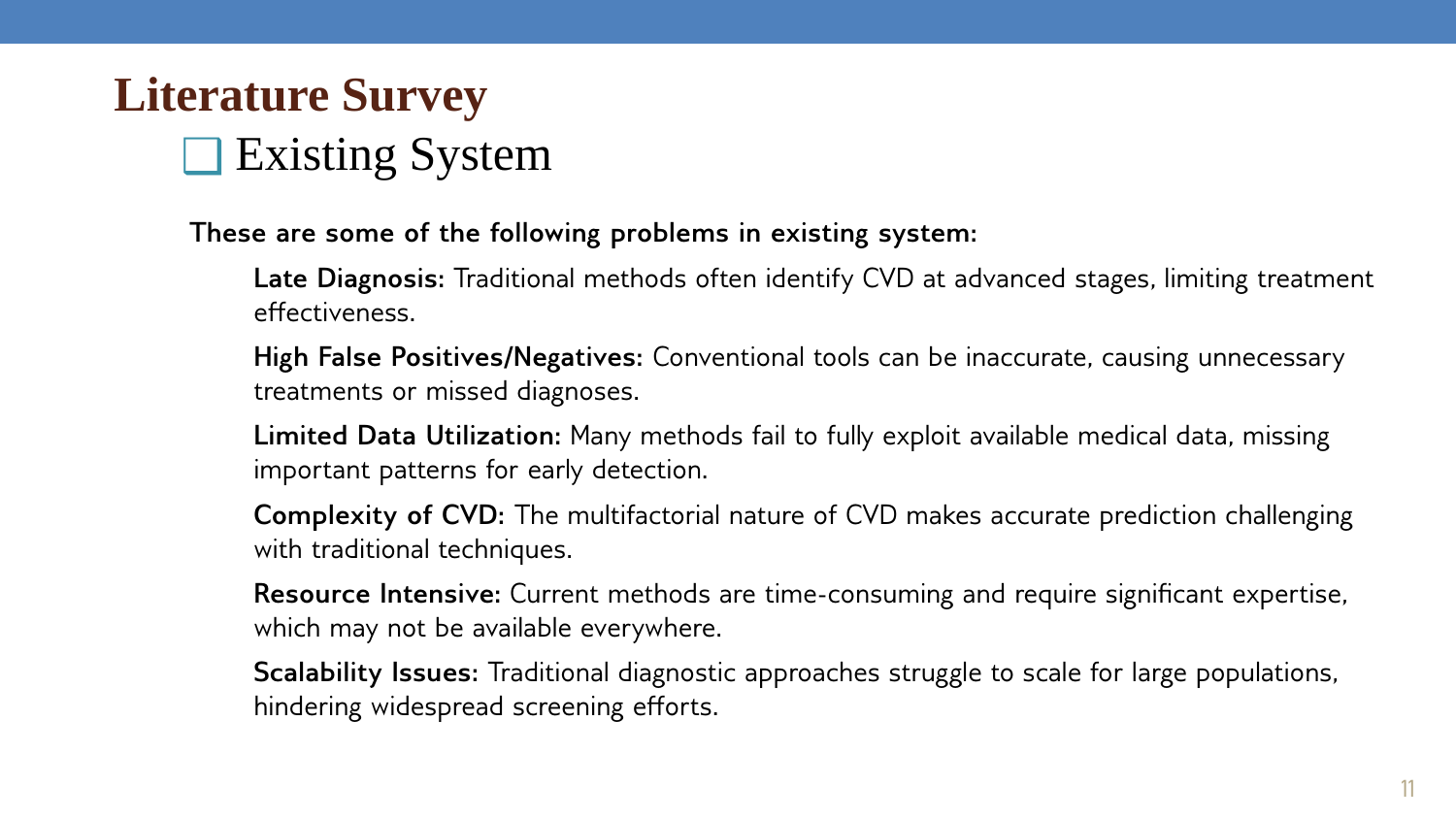

Literature Survey
Existing System

These are some of the following problems in existing system:
Late Diagnosis: Traditional methods often identify CVD at advanced stages, limiting treatment effectiveness.
High False Positives/Negatives: Conventional tools can be inaccurate, causing unnecessary treatments or missed diagnoses.
Limited Data Utilization: Many methods fail to fully exploit available medical data, missing important patterns for early detection.
Complexity of CVD: The multifactorial nature of CVD makes accurate prediction challenging with traditional techniques.
Resource Intensive: Current methods are time-consuming and require significant expertise, which may not be available everywhere.
Scalability Issues: Traditional diagnostic approaches struggle to scale for large populations, hindering widespread screening efforts.

11